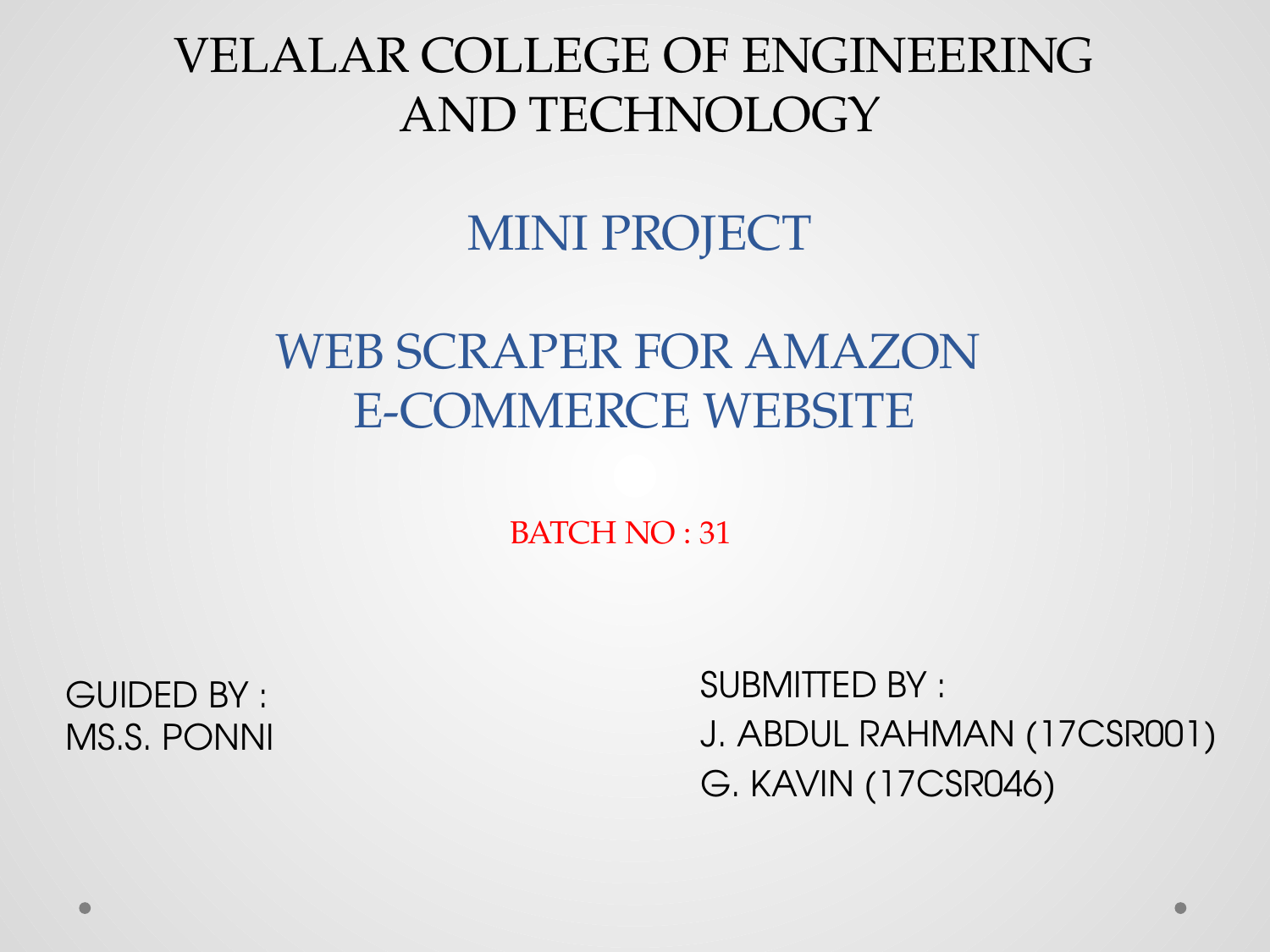

# VELALAR COLLEGE OF ENGINEERING AND TECHNOLOGY MINI PROJECT WEB SCRAPER FOR AMAZON E-COMMERCE WEBSITE
BATCH NO : 31
SUBMITTED BY :
J. ABDUL RAHMAN (17CSR001)
G. KAVIN (17CSR046)
GUIDED BY :
MS.S. PONNI